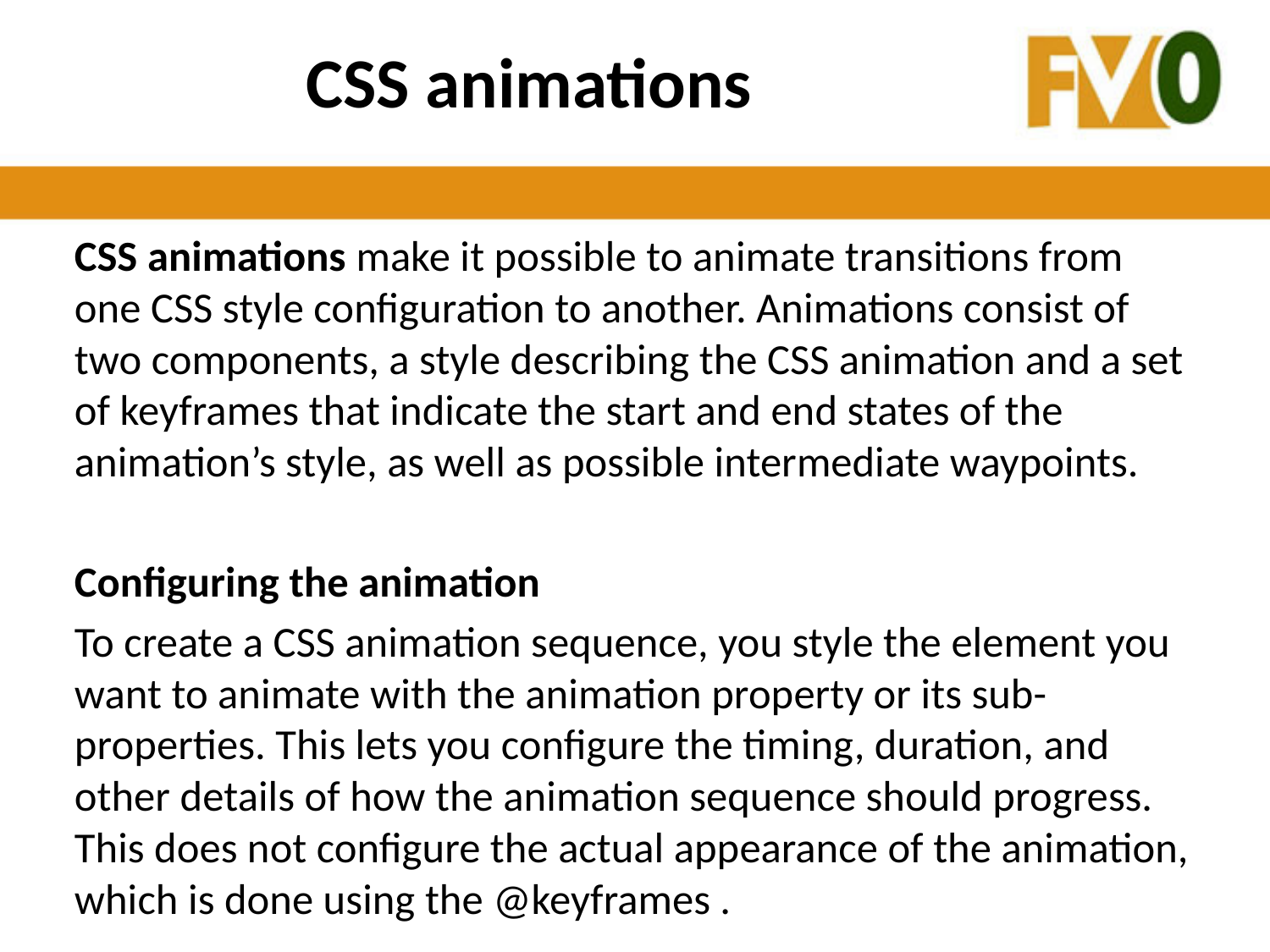

# CSS animations
CSS animations make it possible to animate transitions from one CSS style configuration to another. Animations consist of two components, a style describing the CSS animation and a set of keyframes that indicate the start and end states of the animation’s style, as well as possible intermediate waypoints.

Configuring the animation
To create a CSS animation sequence, you style the element you want to animate with the animation property or its sub-properties. This lets you configure the timing, duration, and other details of how the animation sequence should progress. This does not configure the actual appearance of the animation, which is done using the @keyframes .